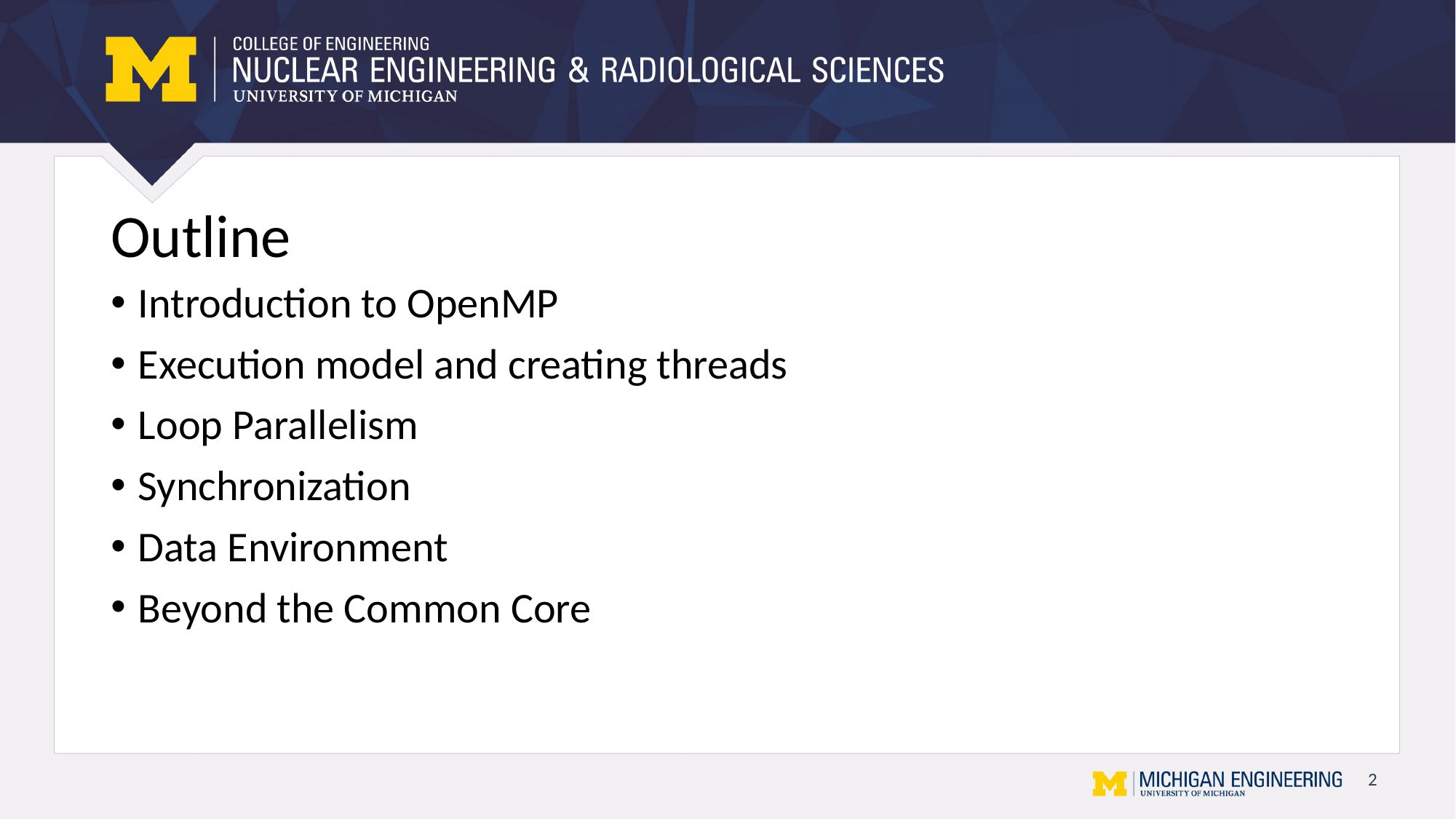

# Outline
Introduction to OpenMP
Execution model and creating threads
Loop Parallelism
Synchronization
Data Environment
Beyond the Common Core